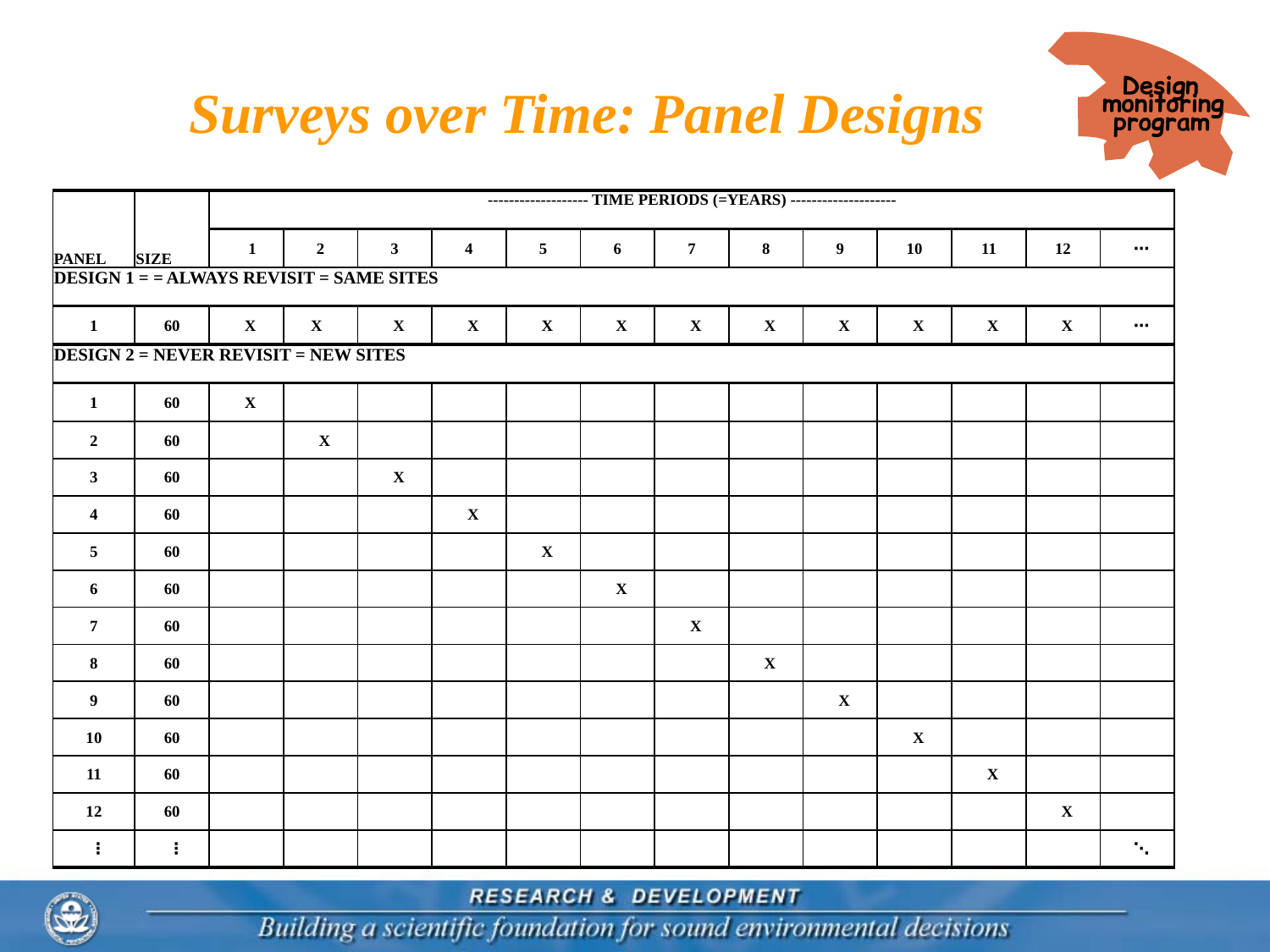

Design
monitoring
program
# Surveys over Time: Panel Designs
| PANEL | SIZE | ------------------- TIME PERIODS (=YEARS) -------------------- |  |  |  |  |  |  |  |  |  |  |  |  |
| --- | --- | --- | --- | --- | --- | --- | --- | --- | --- | --- | --- | --- | --- | --- |
|  |  | 1 | 2 | 3 | 4 | 5 | 6 | 7 | 8 | 9 | 10 | 11 | 12 | ⋯ |
| DESIGN 1 = = ALWAYS REVISIT = SAME SITES |  |  |  |  |  |  |  |  |  |  |  |  |  |  |
| 1 | 60 | X | X | X | X | X | X | X | X | X | X | X | X | ⋯ |
| DESIGN 2 = NEVER REVISIT = NEW SITES |  |  |  |  |  |  |  |  |  |  |  |  |  |  |
| 1 | 60 | X |  |  |  |  |  |  |  |  |  |  |  |  |
| 2 | 60 |  | X |  |  |  |  |  |  |  |  |  |  |  |
| 3 | 60 |  |  | X |  |  |  |  |  |  |  |  |  |  |
| 4 | 60 |  |  |  | X |  |  |  |  |  |  |  |  |  |
| 5 | 60 |  |  |  |  | X |  |  |  |  |  |  |  |  |
| 6 | 60 |  |  |  |  |  | X |  |  |  |  |  |  |  |
| 7 | 60 |  |  |  |  |  |  | X |  |  |  |  |  |  |
| 8 | 60 |  |  |  |  |  |  |  | X |  |  |  |  |  |
| 9 | 60 |  |  |  |  |  |  |  |  | X |  |  |  |  |
| 10 | 60 |  |  |  |  |  |  |  |  |  | X |  |  |  |
| 11 | 60 |  |  |  |  |  |  |  |  |  |  | X |  |  |
| 12 | 60 |  |  |  |  |  |  |  |  |  |  |  | X |  |
| ⋮ | ⋮ |  |  |  |  |  |  |  |  |  |  |  |  | ⋱ |